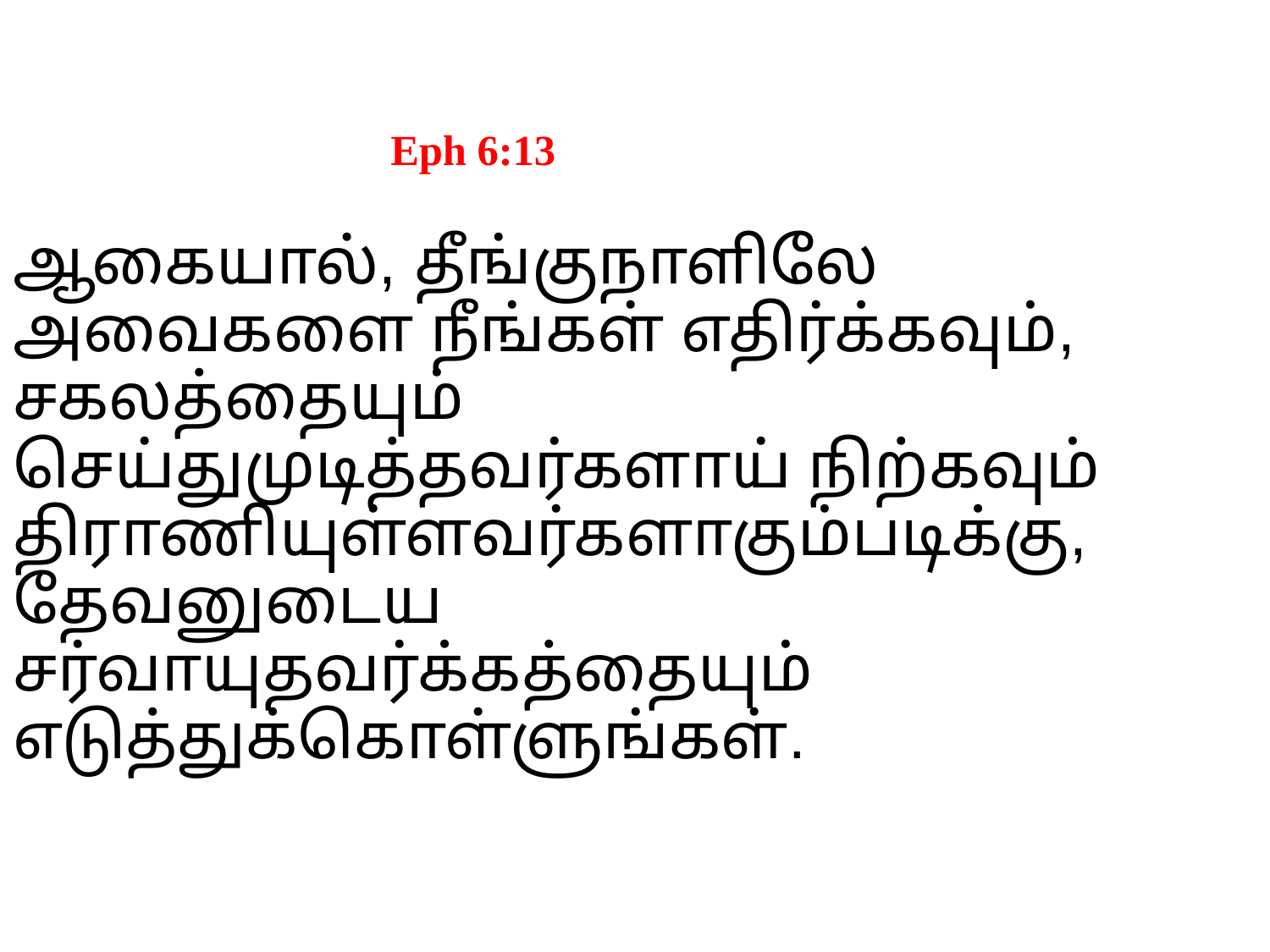

# Eph 6:13 ஆகையால், தீங்குநாளிலே அவைகளை நீங்கள் எதிர்க்கவும், சகலத்தையும் செய்துமுடித்தவர்களாய் நிற்கவும் திராணியுள்ளவர்களாகும்படிக்கு, தேவனுடைய சர்வாயுதவர்க்கத்தையும் எடுத்துக்கொள்ளுங்கள்.